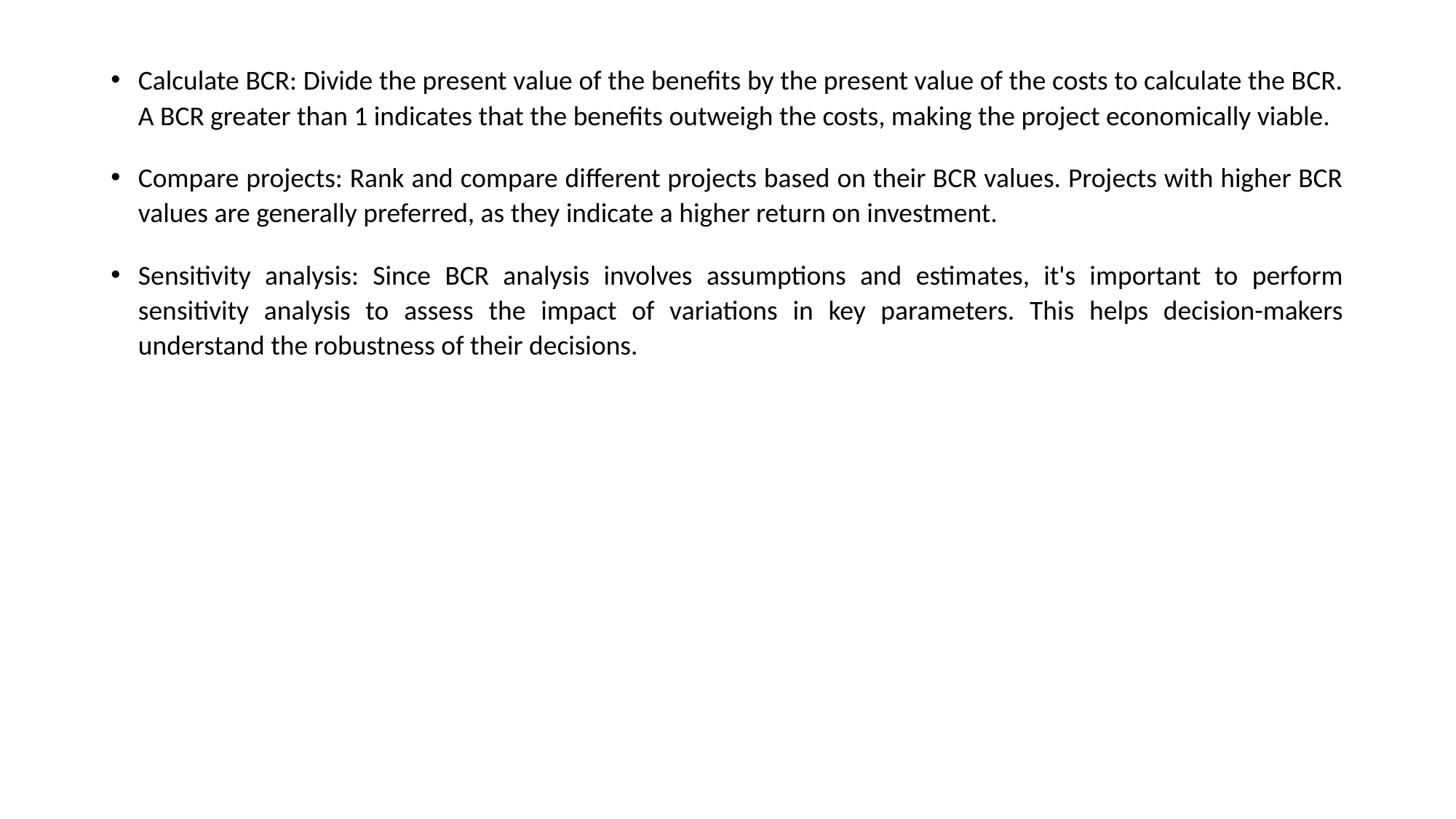

Calculate BCR: Divide the present value of the benefits by the present value of the costs to calculate the BCR. A BCR greater than 1 indicates that the benefits outweigh the costs, making the project economically viable.
Compare projects: Rank and compare different projects based on their BCR values. Projects with higher BCR values are generally preferred, as they indicate a higher return on investment.
Sensitivity analysis: Since BCR analysis involves assumptions and estimates, it's important to perform sensitivity analysis to assess the impact of variations in key parameters. This helps decision-makers understand the robustness of their decisions.